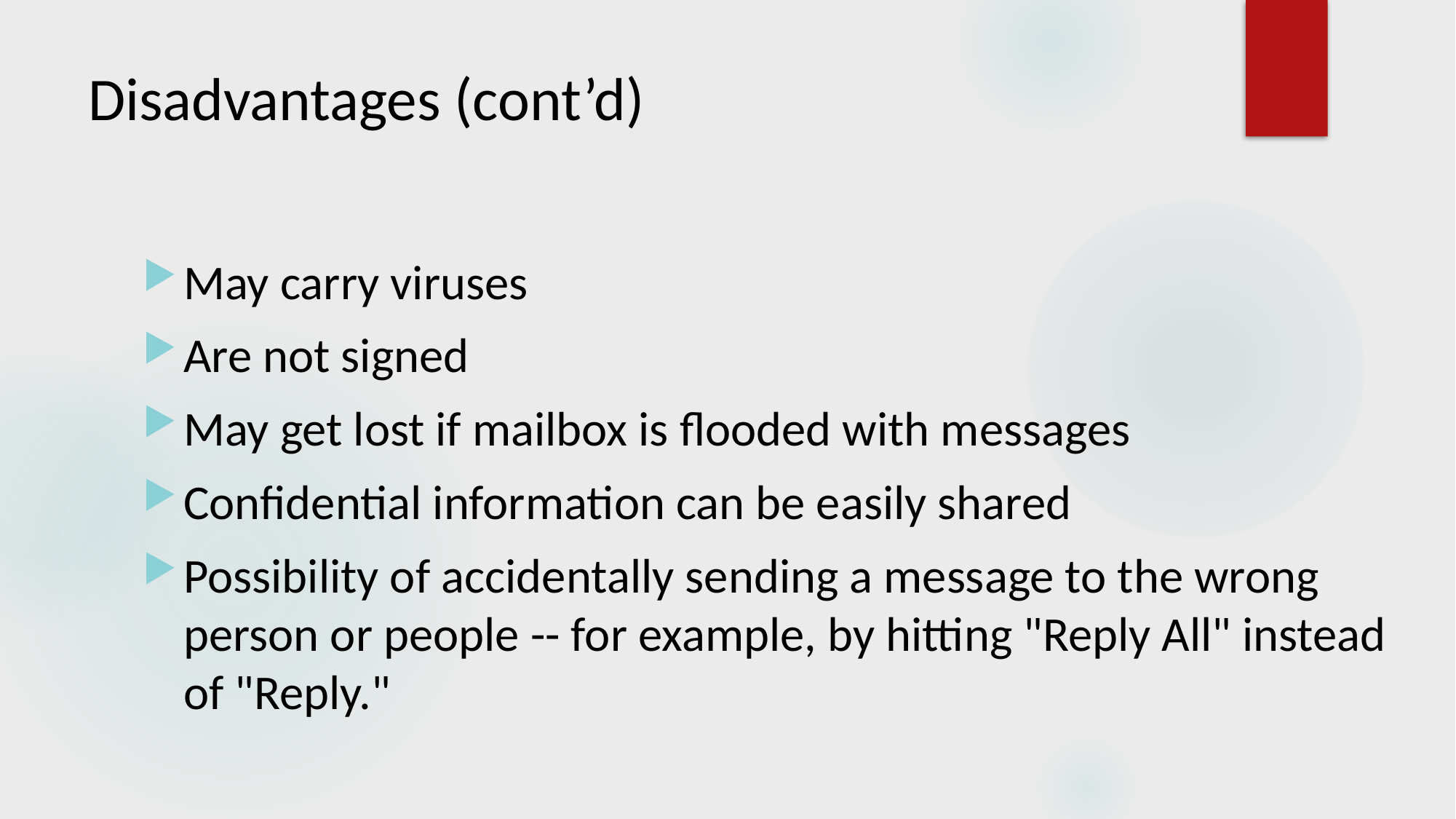

# Disadvantages (cont’d)
May carry viruses
Are not signed
May get lost if mailbox is flooded with messages
Confidential information can be easily shared
Possibility of accidentally sending a message to the wrong person or people -- for example, by hitting "Reply All" instead of "Reply."